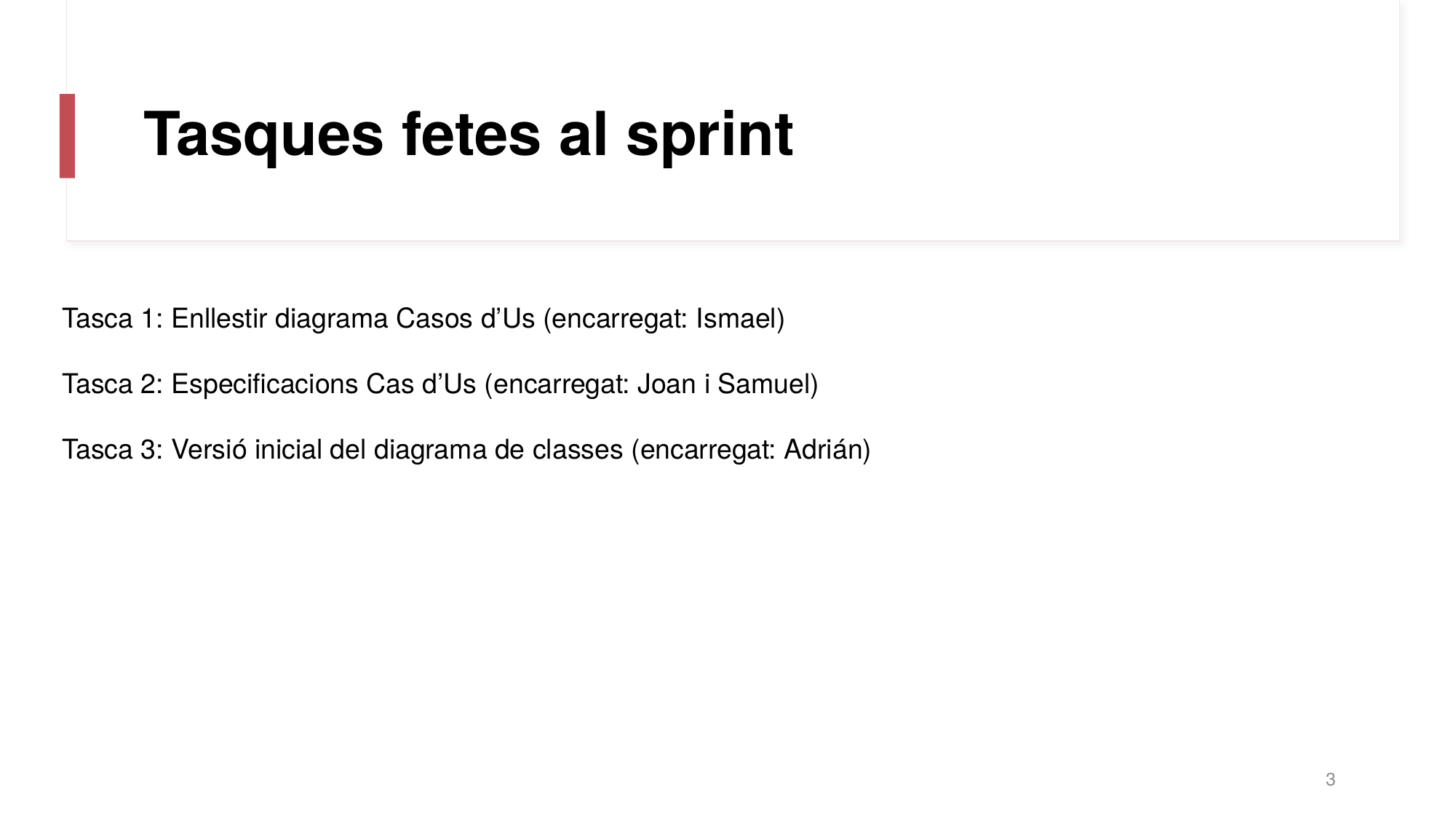

# Tasques fetes al sprint

Tasca 1: Enllestir diagrama Casos d’Us (encarregat: Ismael)

Tasca 2: Especificacions Cas d’Us (encarregat: Joan i Samuel)

Tasca 3: Versió inicial del diagrama de classes (encarregat: Adrián)
3